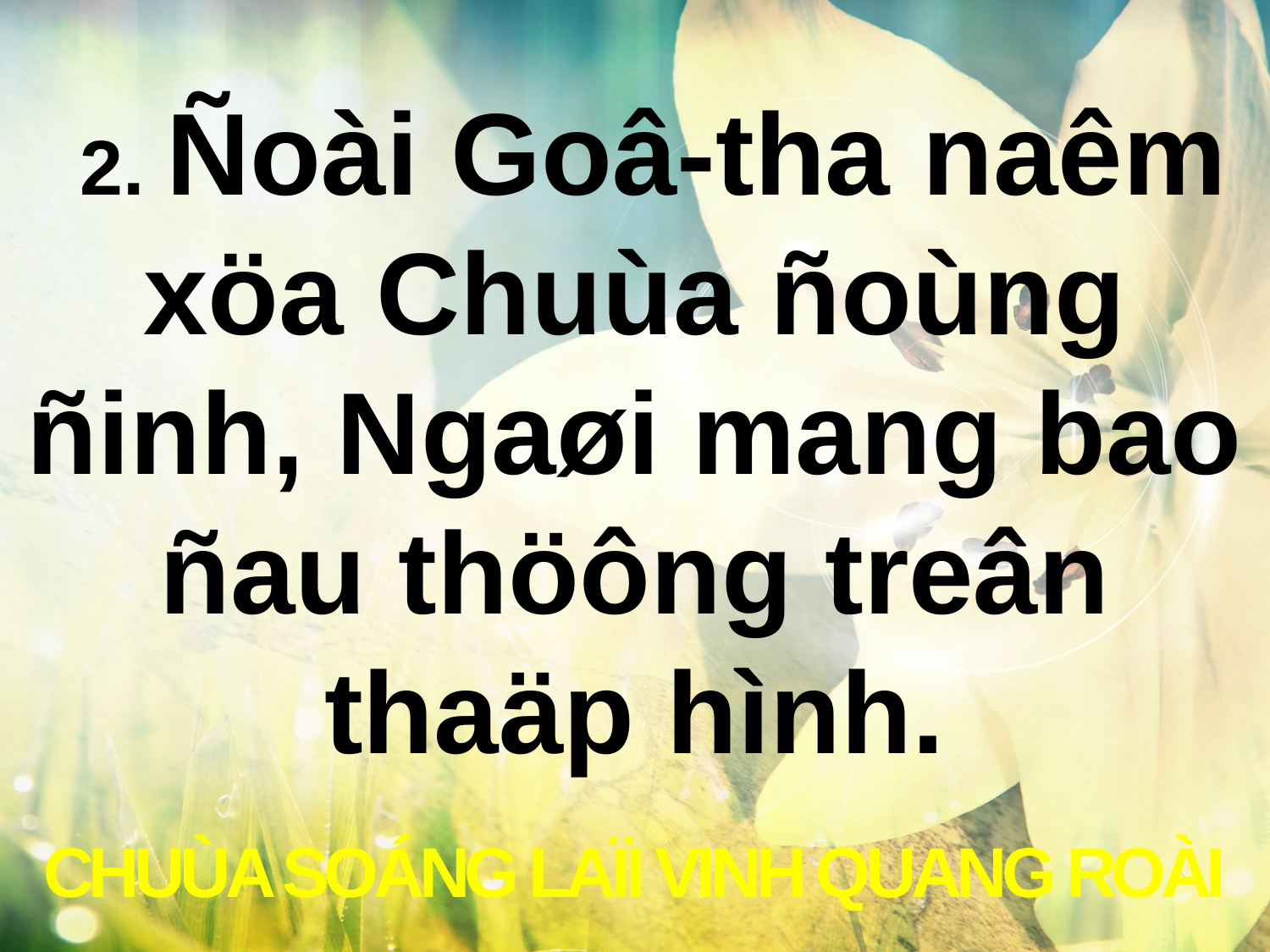

2. Ñoài Goâ-tha naêm xöa Chuùa ñoùng ñinh, Ngaøi mang bao ñau thöông treân thaäp hình.
CHUÙA SOÁNG LAÏI VINH QUANG ROÀI